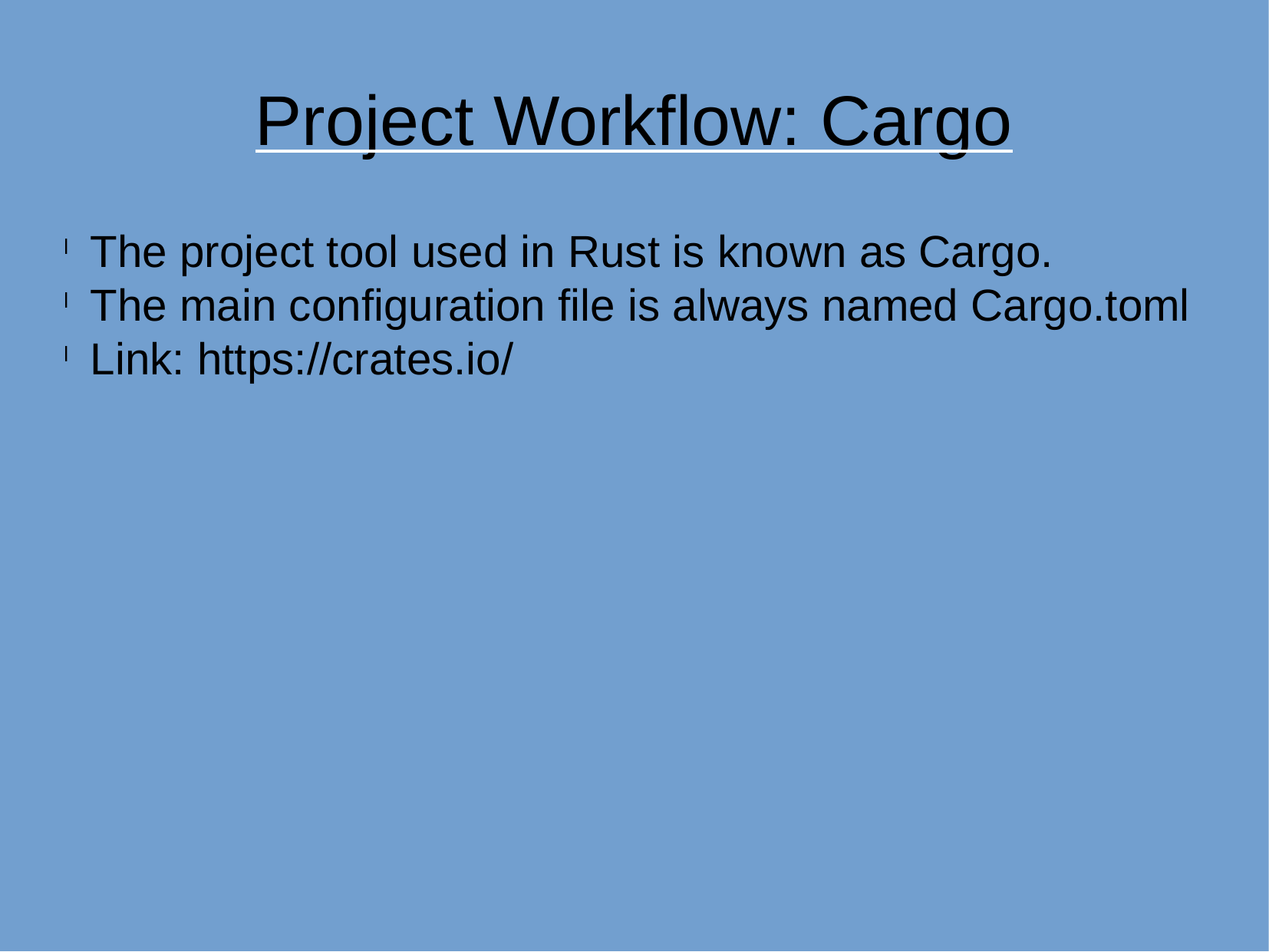

Project Workflow: Cargo
The project tool used in Rust is known as Cargo.
The main configuration file is always named Cargo.toml
Link: https://crates.io/